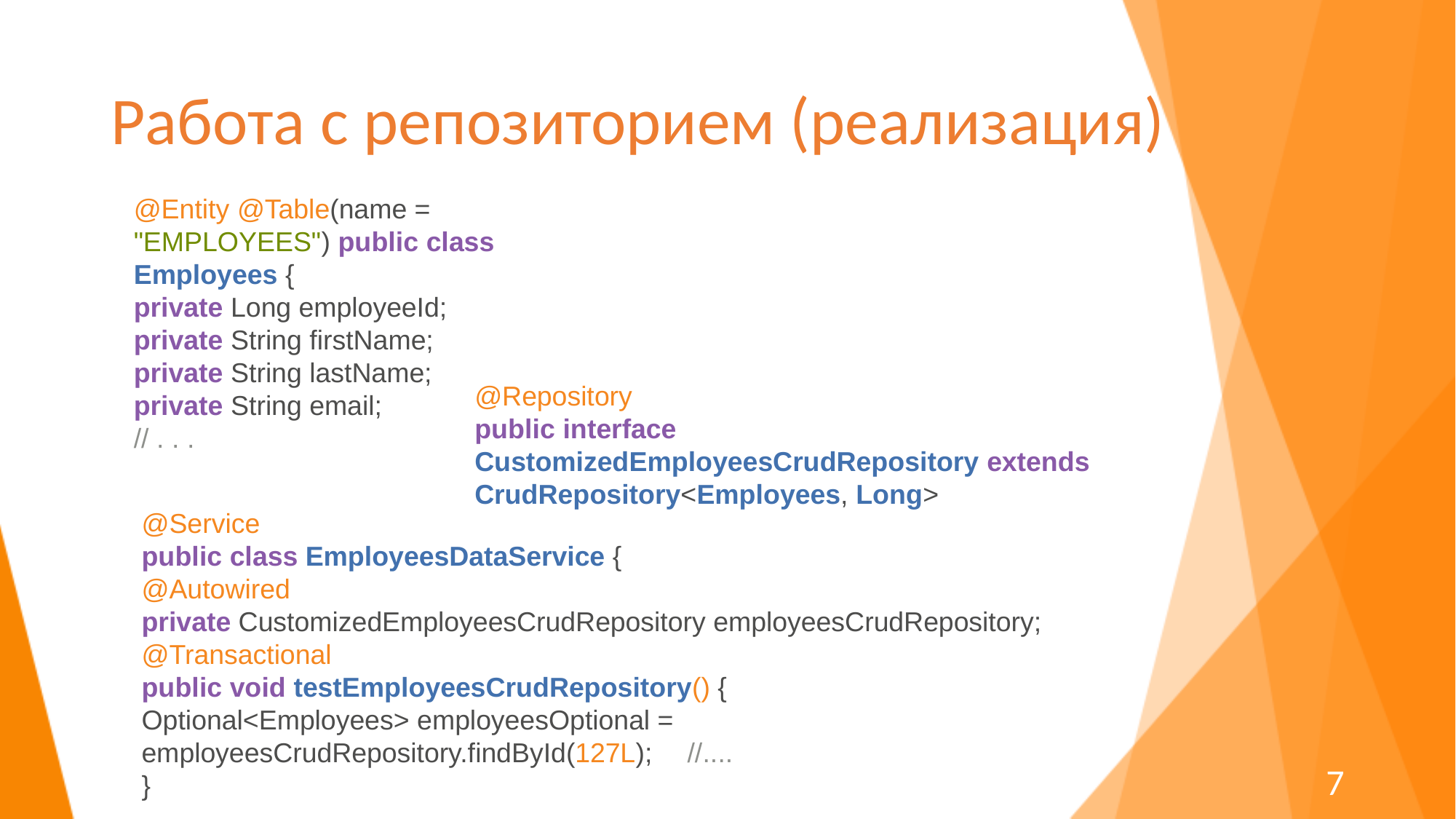

# Работа с репозиторием (реализация)
@Entity @Table(name = "EMPLOYEES") public class Employees {
private Long employeeId;
private String firstName;
private String lastName;
private String email;
// . . .
@Repository
public interface CustomizedEmployeesCrudRepository extends CrudRepository<Employees, Long>
@Service
public class EmployeesDataService {
@Autowired
private CustomizedEmployeesCrudRepository employeesCrudRepository;
@Transactional
public void testEmployeesCrudRepository() {
Optional<Employees> employeesOptional = employeesCrudRepository.findById(127L); 	//....
}
7